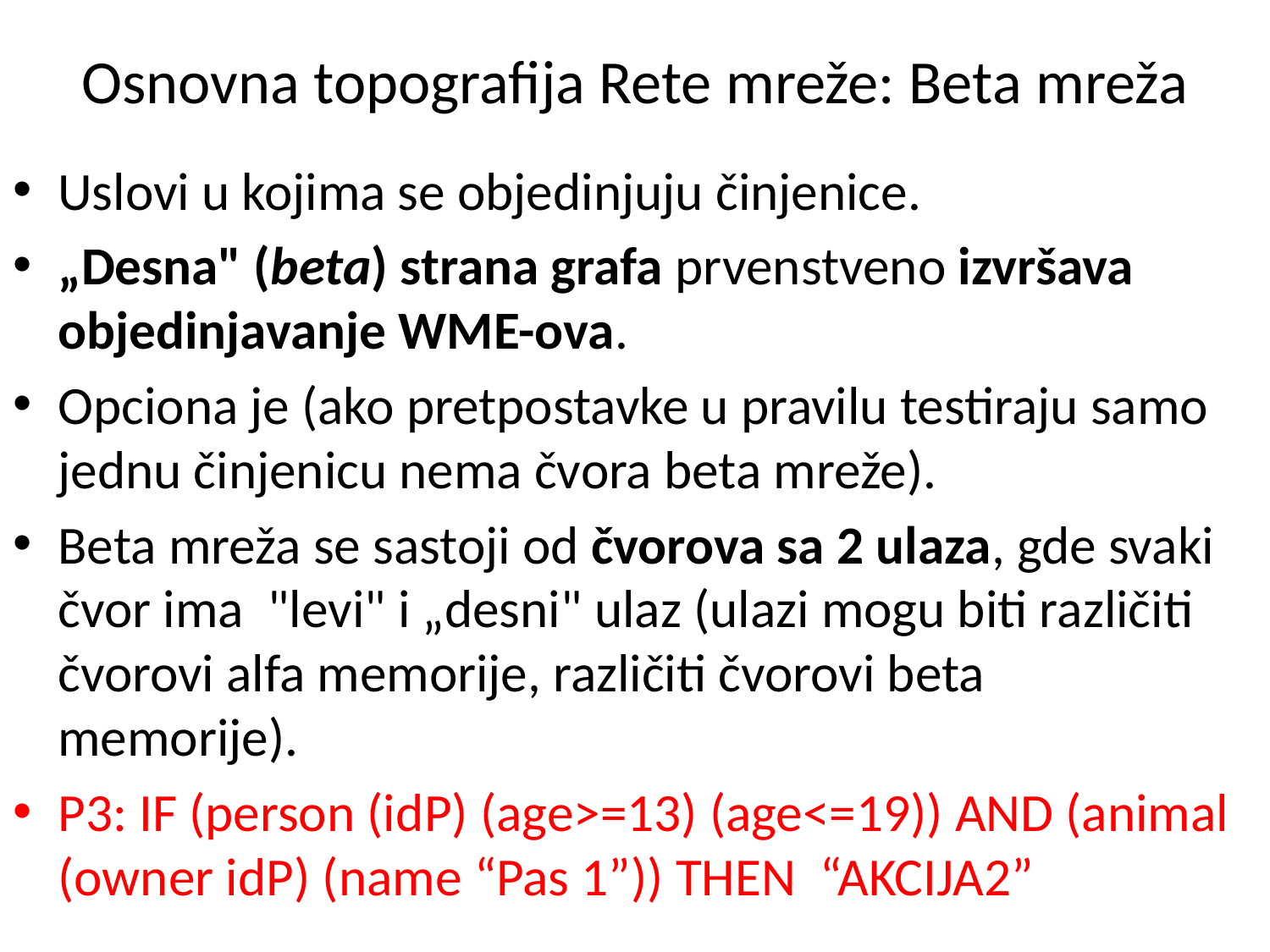

# Osnovna topografija Rete mreže: Beta mreža
Uslovi u kojima se objedinjuju činjenice.
„Desna" (beta) strana grafa prvenstveno izvršava objedinjavanje WME-ova.
Opciona je (ako pretpostavke u pravilu testiraju samo jednu činjenicu nema čvora beta mreže).
Beta mreža se sastoji od čvorova sa 2 ulaza, gde svaki čvor ima  "levi" i „desni" ulaz (ulazi mogu biti različiti čvorovi alfa memorije, različiti čvorovi beta memorije).
P3: IF (person (idP) (age>=13) (age<=19)) AND (animal (owner idP) (name “Pas 1”)) THEN  “AKCIJA2”